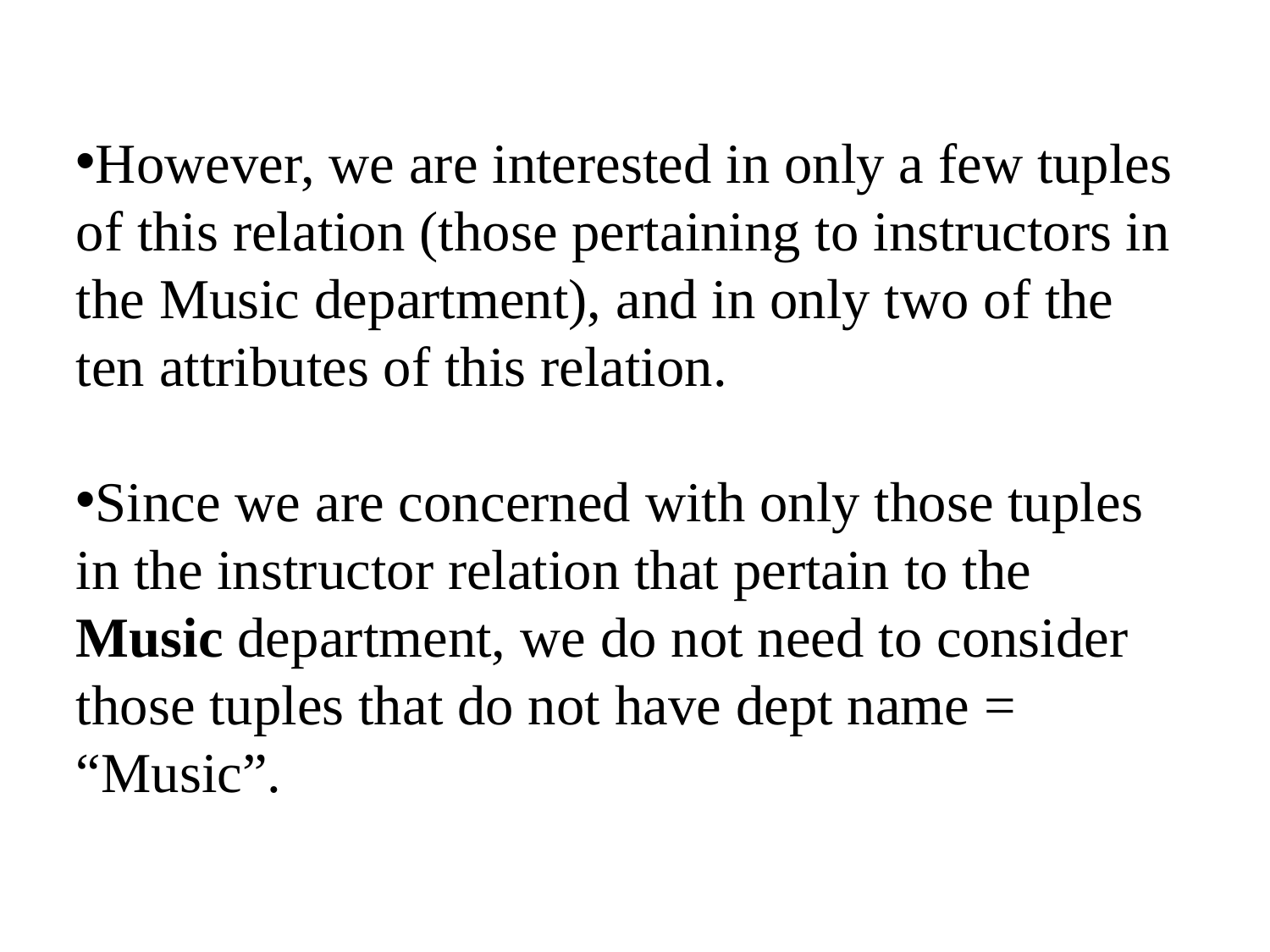

However, we are interested in only a few tuples of this relation (those pertaining to instructors in the Music department), and in only two of the ten attributes of this relation.

Since we are concerned with only those tuples in the instructor relation that pertain to the Music department, we do not need to consider those tuples that do not have dept name = “Music”.